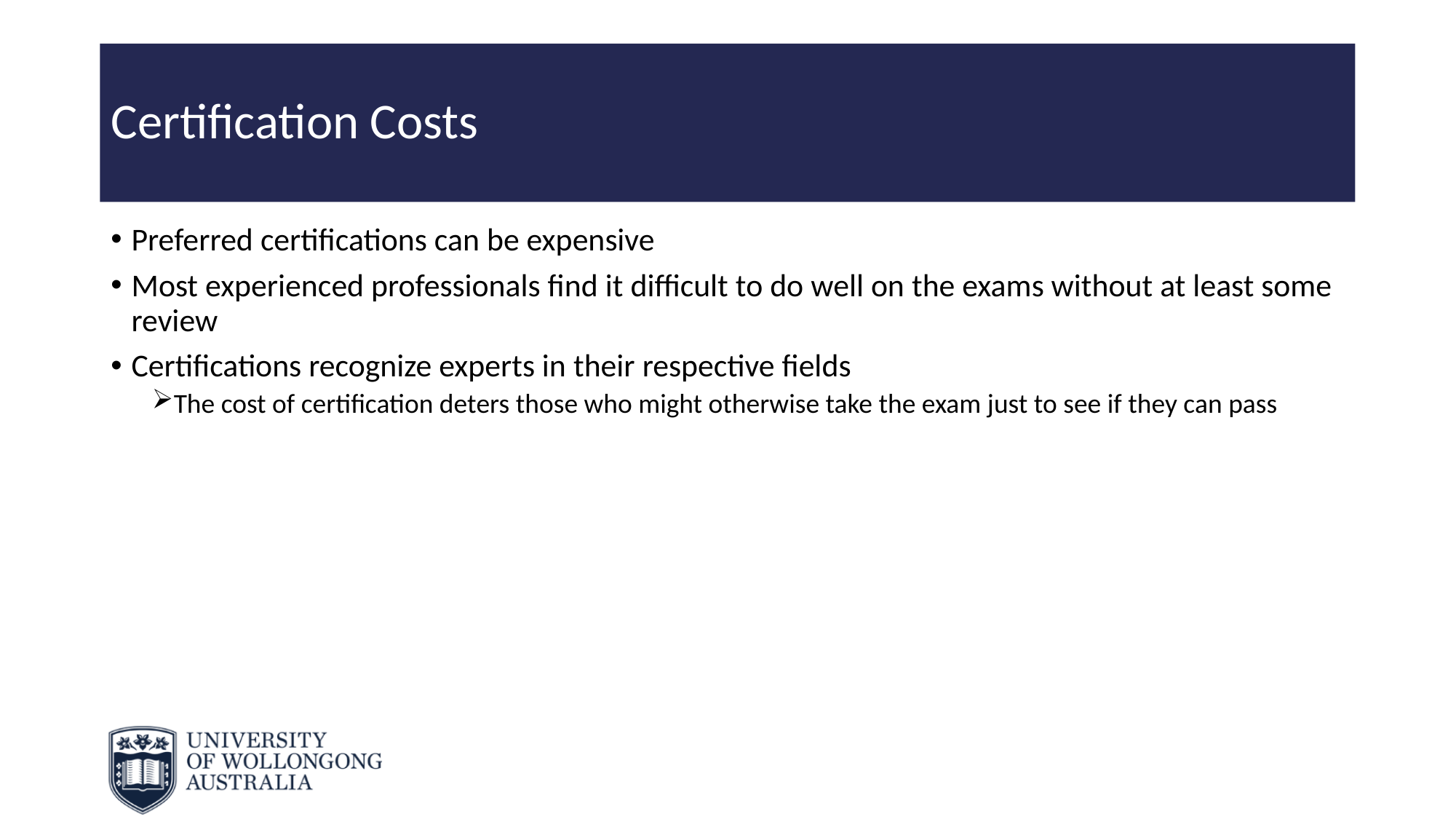

# Certification Costs
Preferred certifications can be expensive
Most experienced professionals find it difficult to do well on the exams without at least some review
Certifications recognize experts in their respective fields
The cost of certification deters those who might otherwise take the exam just to see if they can pass